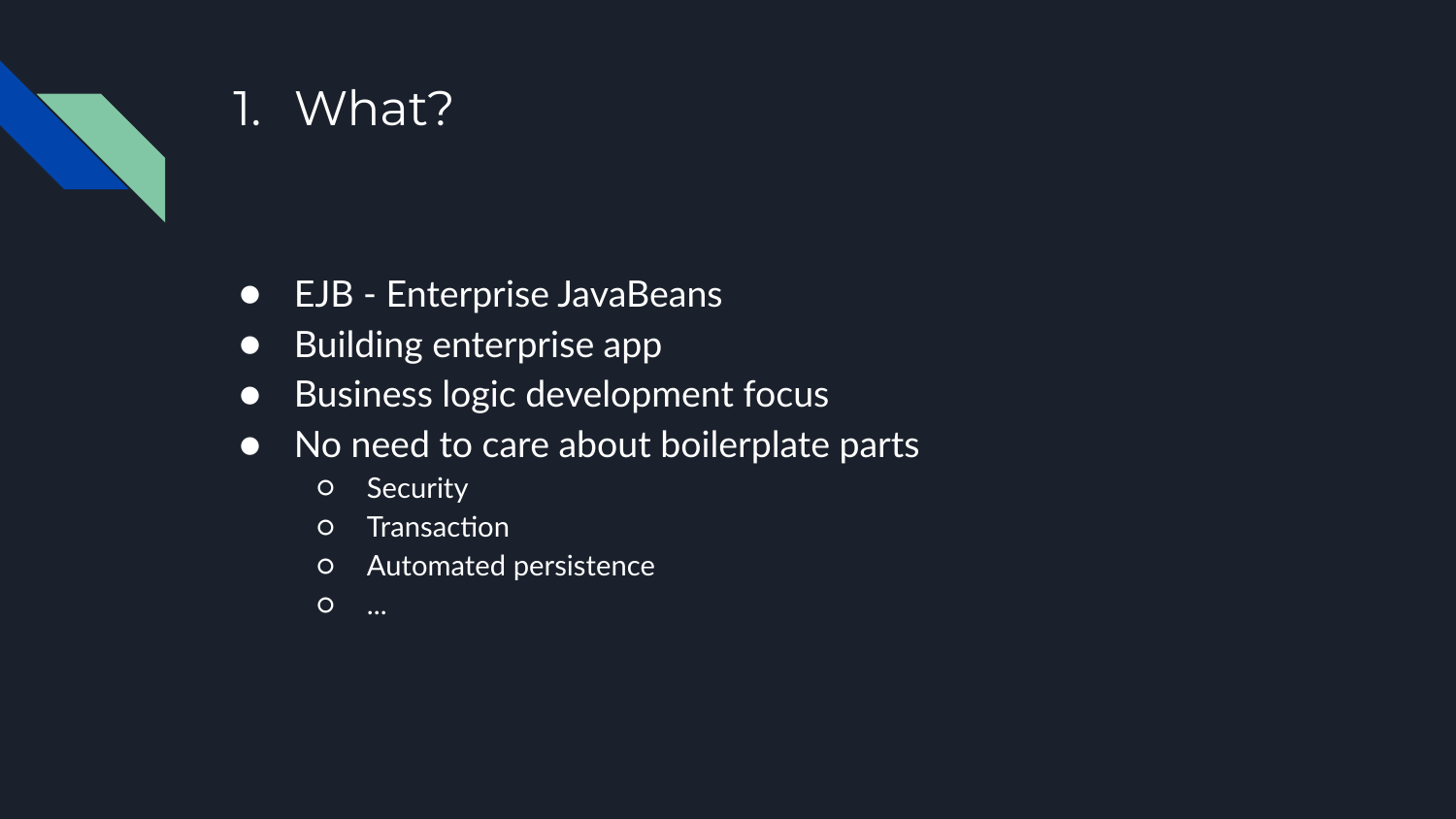

# What?
EJB - Enterprise JavaBeans
Building enterprise app
Business logic development focus
No need to care about boilerplate parts
Security
Transaction
Automated persistence
...